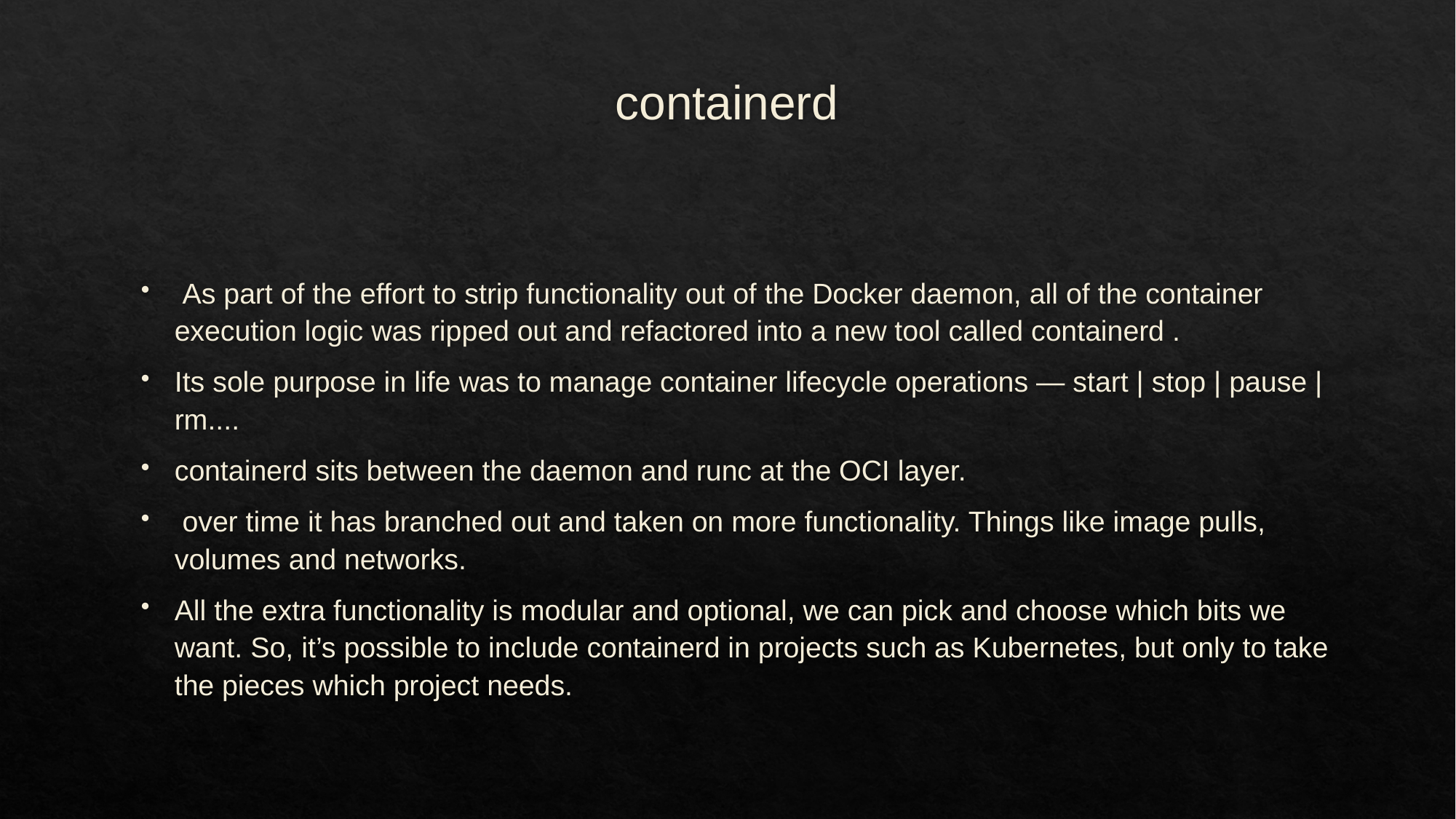

# containerd

 As part of the effort to strip functionality out of the Docker daemon, all of the container execution logic was ripped out and refactored into a new tool called containerd .
Its sole purpose in life was to manage container lifecycle operations — start | stop | pause | rm....
containerd sits between the daemon and runc at the OCI layer.
 over time it has branched out and taken on more functionality. Things like image pulls, volumes and networks.
All the extra functionality is modular and optional, we can pick and choose which bits we want. So, it’s possible to include containerd in projects such as Kubernetes, but only to take the pieces which project needs.